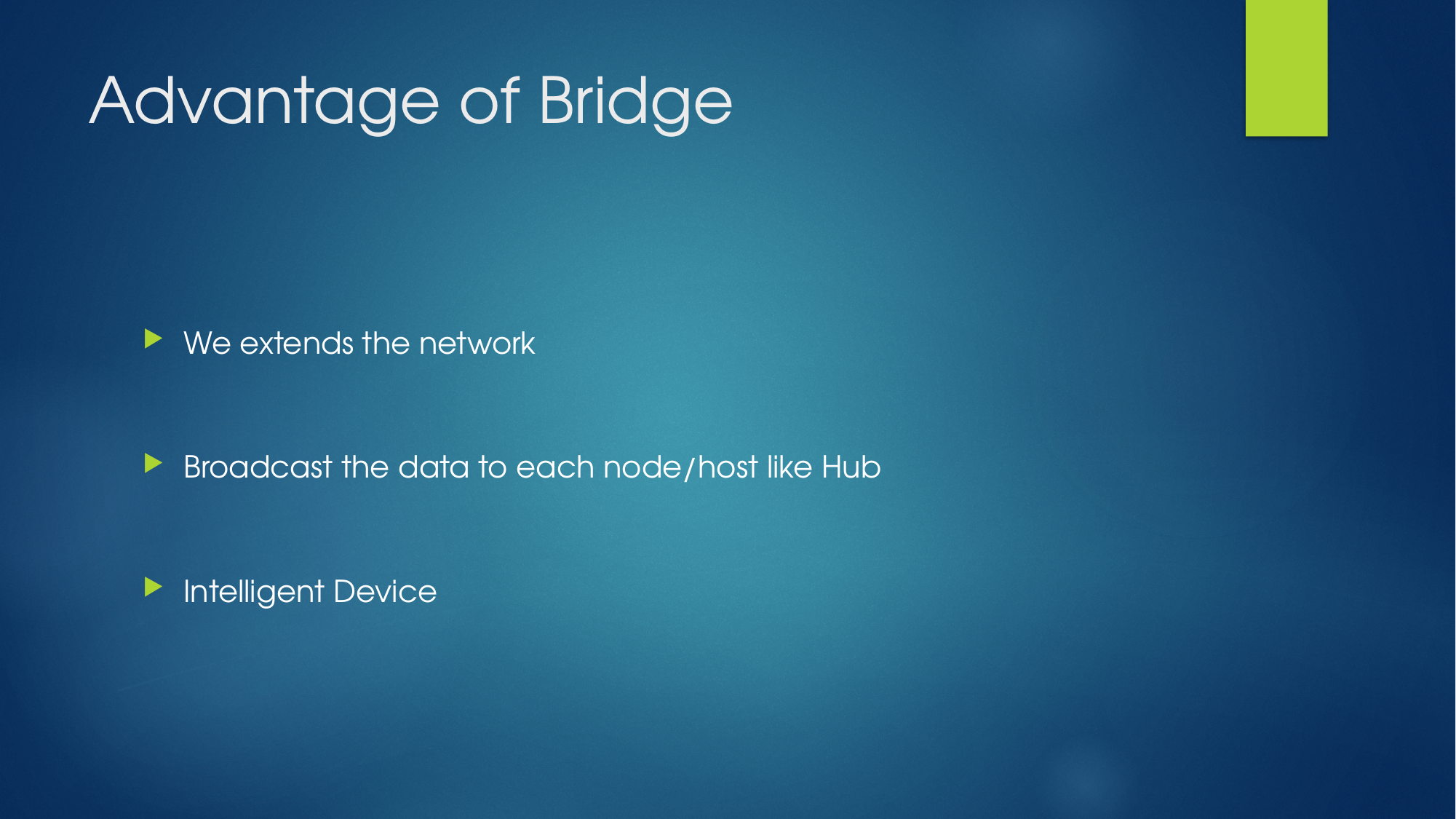

# Advantage of Bridge
We extends the network
Broadcast the data to each node/host like Hub
Intelligent Device